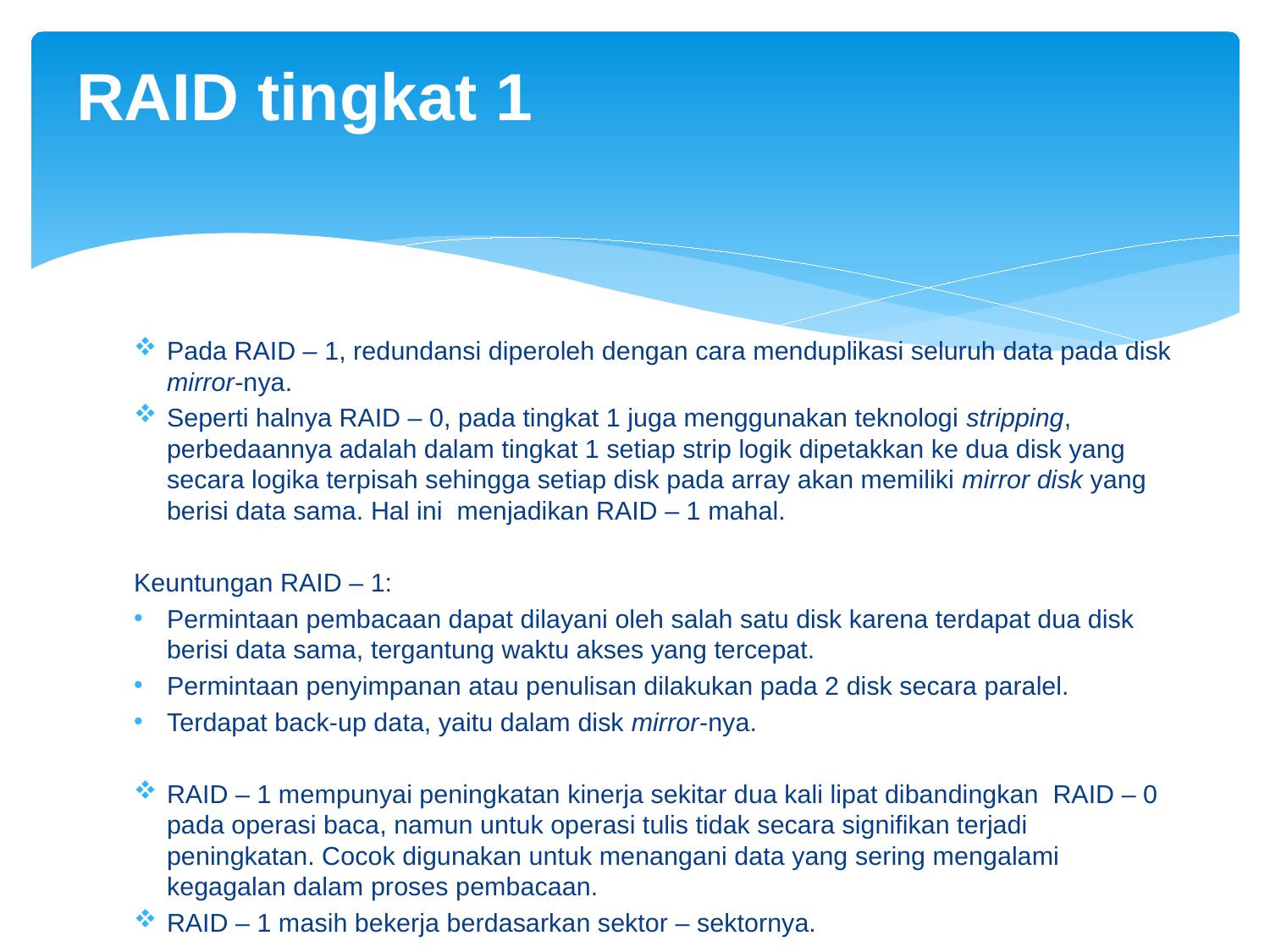

# RAID tingkat 1
Pada RAID – 1, redundansi diperoleh dengan cara menduplikasi seluruh data pada disk mirror-nya.
Seperti halnya RAID – 0, pada tingkat 1 juga menggunakan teknologi stripping, perbedaannya adalah dalam tingkat 1 setiap strip logik dipetakkan ke dua disk yang secara logika terpisah sehingga setiap disk pada array akan memiliki mirror disk yang berisi data sama. Hal ini  menjadikan RAID – 1 mahal.

Keuntungan RAID – 1:
Permintaan pembacaan dapat dilayani oleh salah satu disk karena terdapat dua disk  berisi data sama, tergantung waktu akses yang tercepat.
Permintaan penyimpanan atau penulisan dilakukan pada 2 disk secara paralel.
Terdapat back-up data, yaitu dalam disk mirror-nya.

RAID – 1 mempunyai peningkatan kinerja sekitar dua kali lipat dibandingkan  RAID – 0  pada operasi baca, namun untuk operasi tulis tidak secara signifikan terjadi peningkatan. Cocok digunakan untuk menangani data yang sering mengalami kegagalan dalam proses pembacaan.
RAID – 1 masih bekerja berdasarkan sektor – sektornya.